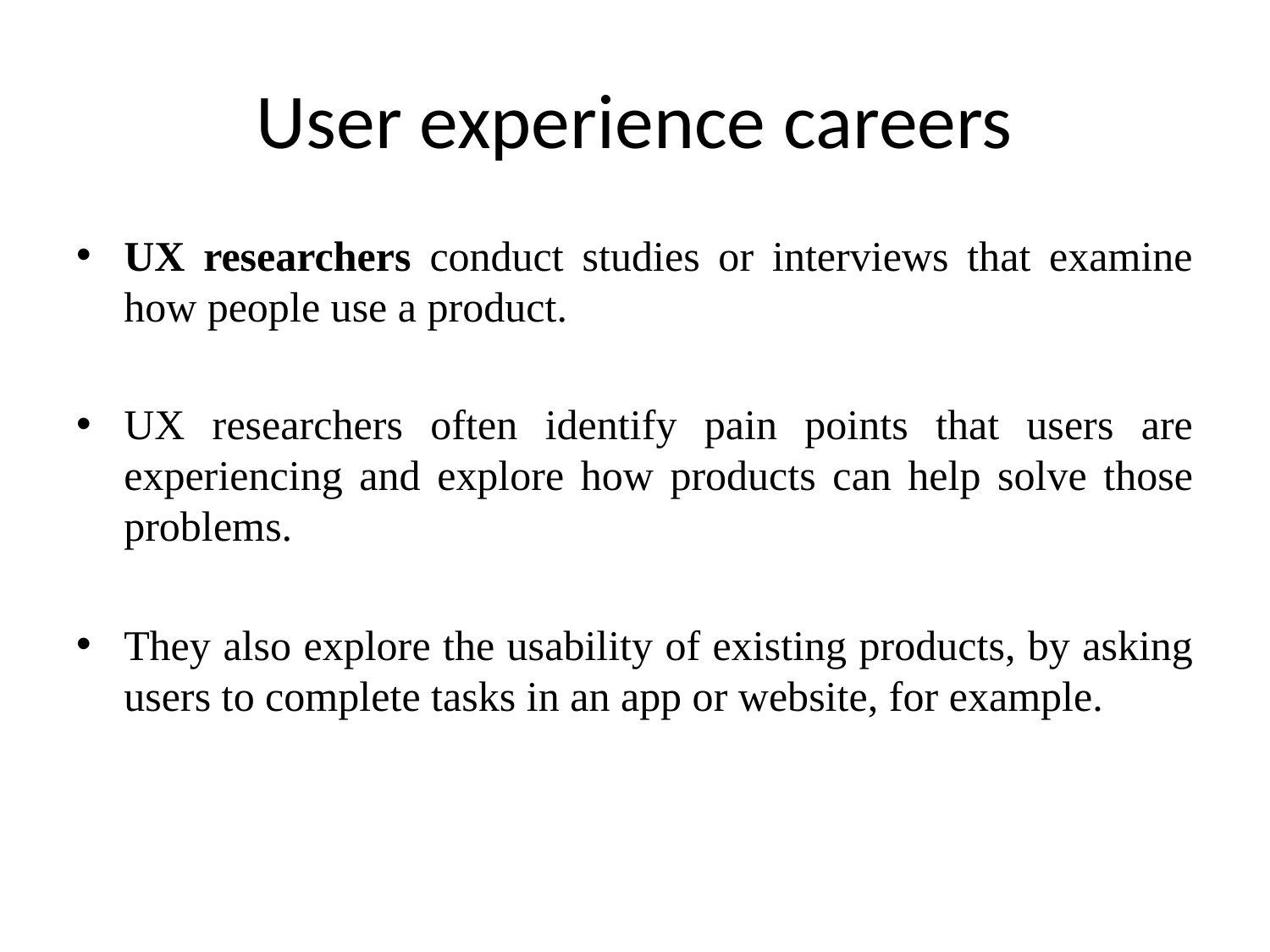

# User experience careers
UX researchers conduct studies or interviews that examine how people use a product.

UX researchers often identify pain points that users are experiencing and explore how products can help solve those problems.

They also explore the usability of existing products, by asking users to complete tasks in an app or website, for example.